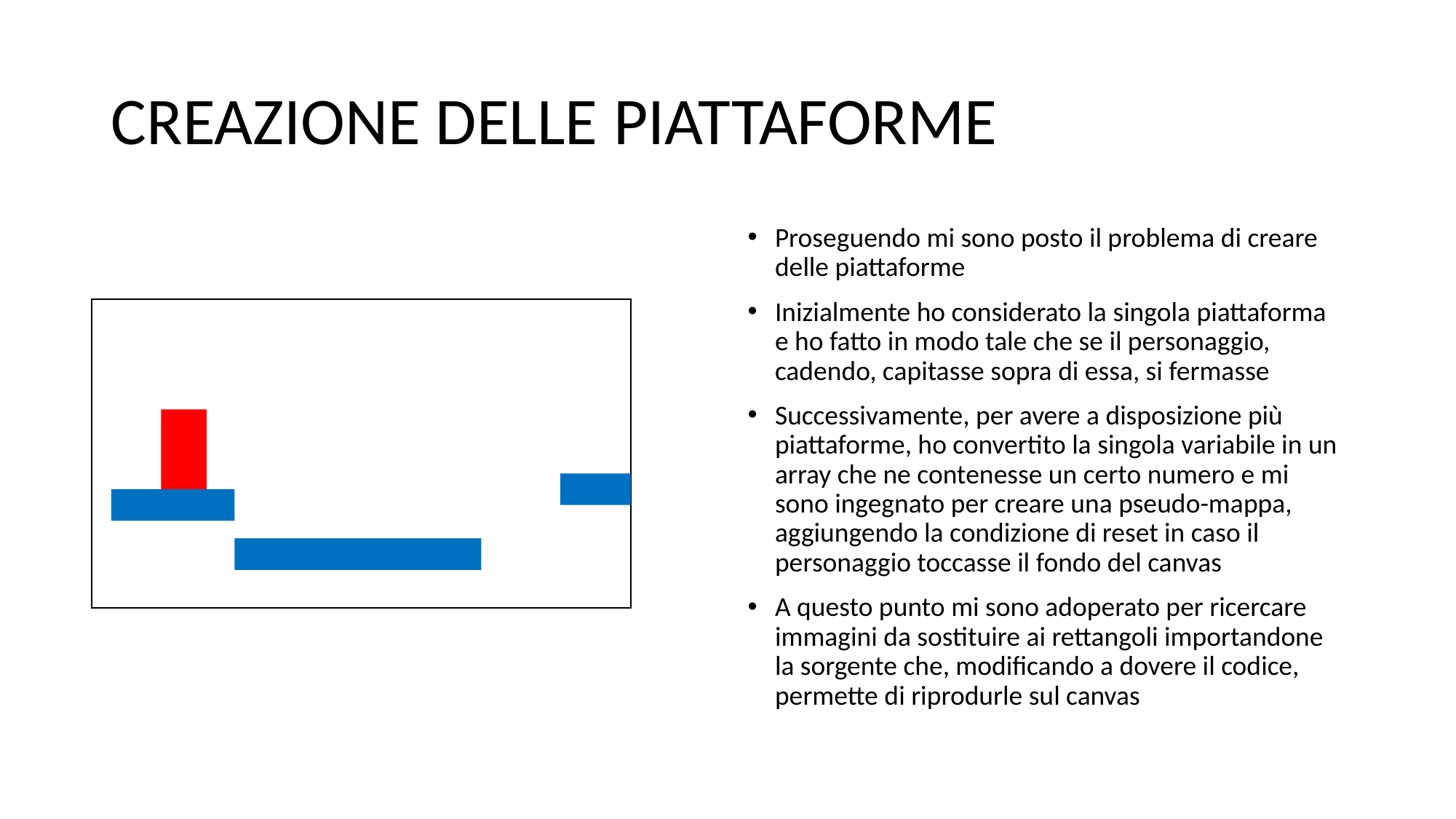

# CREAZIONE DELLE PIATTAFORME
Proseguendo mi sono posto il problema di creare delle piattaforme
Inizialmente ho considerato la singola piattaforma e ho fatto in modo tale che se il personaggio, cadendo, capitasse sopra di essa, si fermasse
Successivamente, per avere a disposizione più piattaforme, ho convertito la singola variabile in un array che ne contenesse un certo numero e mi sono ingegnato per creare una pseudo-mappa, aggiungendo la condizione di reset in caso il personaggio toccasse il fondo del canvas
A questo punto mi sono adoperato per ricercare immagini da sostituire ai rettangoli importandone la sorgente che, modificando a dovere il codice, permette di riprodurle sul canvas